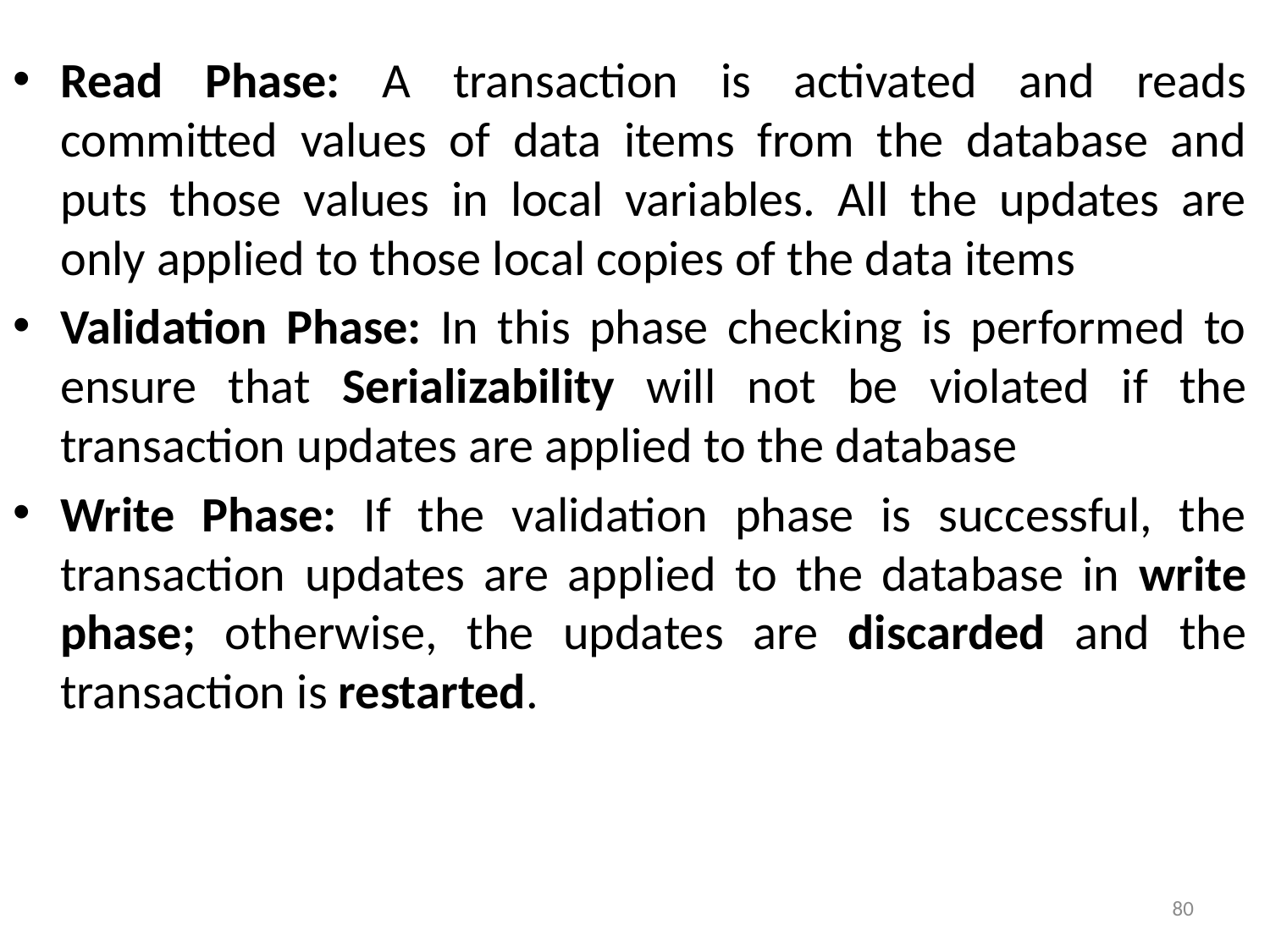

Read Phase: A transaction is activated and reads committed values of data items from the database and puts those values in local variables. All the updates are only applied to those local copies of the data items
Validation Phase: In this phase checking is performed to ensure that Serializability will not be violated if the transaction updates are applied to the database
Write Phase: If the validation phase is successful, the transaction updates are applied to the database in write phase; otherwise, the updates are discarded and the transaction is restarted.

80